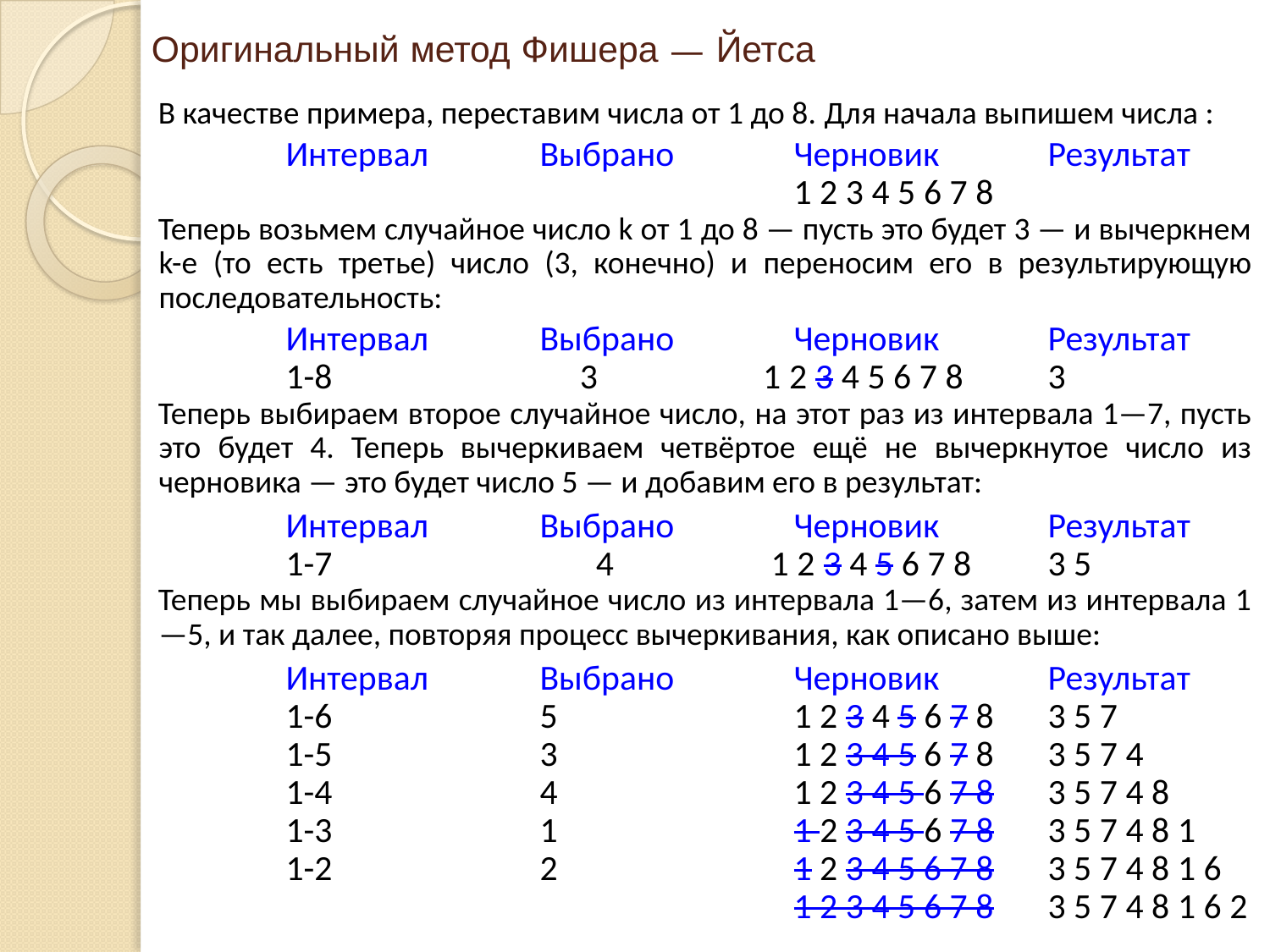

# Оригинальный метод Фишера — Йетса
В качестве примера, переставим числа от 1 до 8. Для начала выпишем числа :

		Интервал	Выбрано	Черновик	Результат
				         		1 2 3 4 5 6 7 8
Теперь возьмем случайное число k от 1 до 8 — пусть это будет 3 — и вычеркнем k-е (то есть третье) число (3, конечно) и переносим его в результирующую последовательность:

		Интервал	Выбрано	Черновик	Результат
		1-8		     3	            1 2 3 4 5 6 7 8	3
Теперь выбираем второе случайное число, на этот раз из интервала 1—7, пусть это будет 4. Теперь вычеркиваем четвёртое ещё не вычеркнутое число из черновика — это будет число 5 — и добавим его в результат:

		Интервал	Выбрано	Черновик	Результат
		1-7		       4	             1 2 3 4 5 6 7 8	3 5
Теперь мы выбираем случайное число из интервала 1—6, затем из интервала 1—5, и так далее, повторяя процесс вычеркивания, как описано выше:

		Интервал	Выбрано	Черновик	Результат
		1-6		5		1 2 3 4 5 6 7 8	3 5 7
		1-5		3		1 2 3 4 5 6 7 8	3 5 7 4
		1-4		4		1 2 3 4 5 6 7 8	3 5 7 4 8
		1-3		1		1 2 3 4 5 6 7 8	3 5 7 4 8 1
		1-2		2		1 2 3 4 5 6 7 8	3 5 7 4 8 1 6
						1 2 3 4 5 6 7 8	3 5 7 4 8 1 6 2